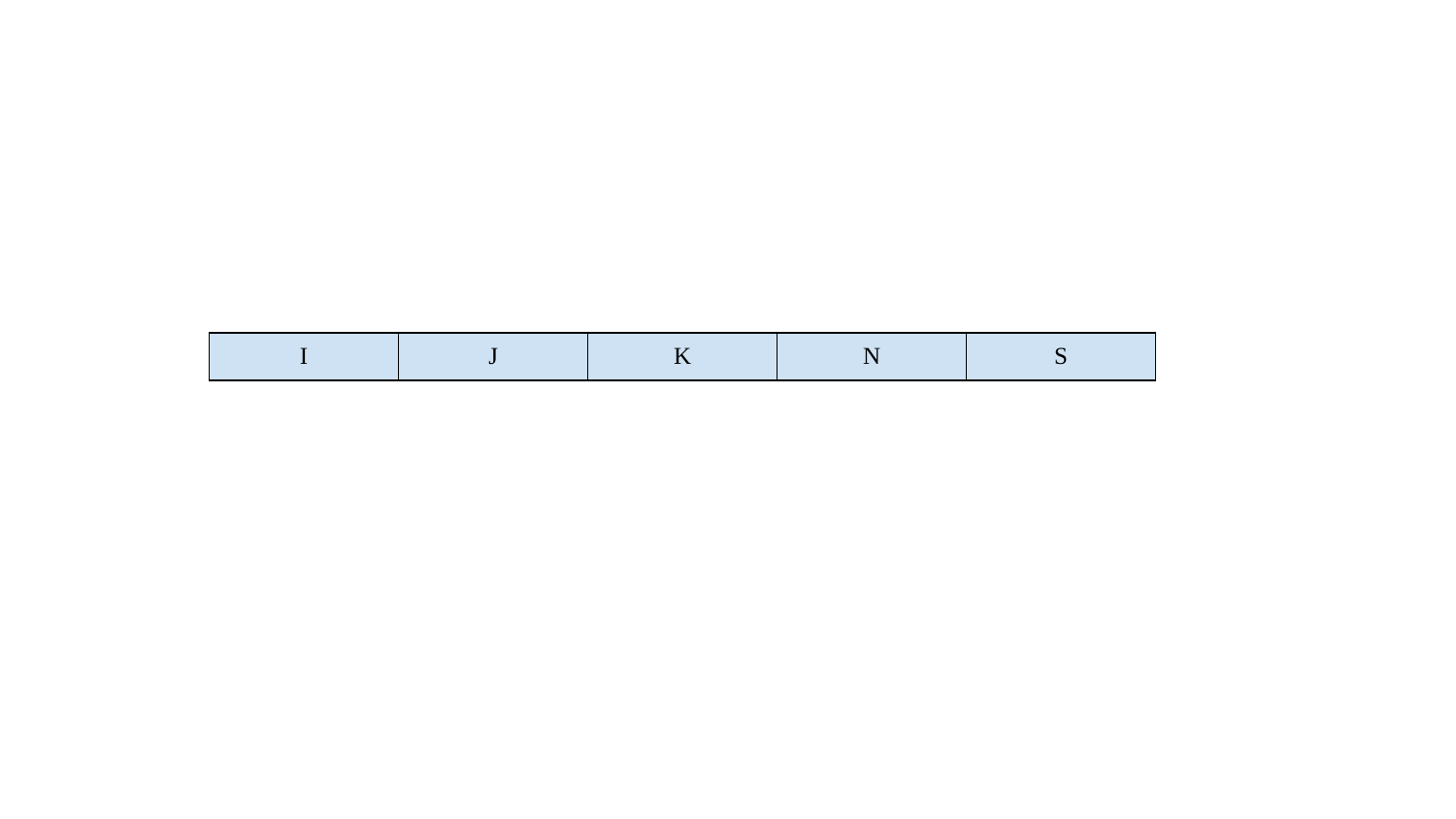

| I | J | K | N | S |
| --- | --- | --- | --- | --- |